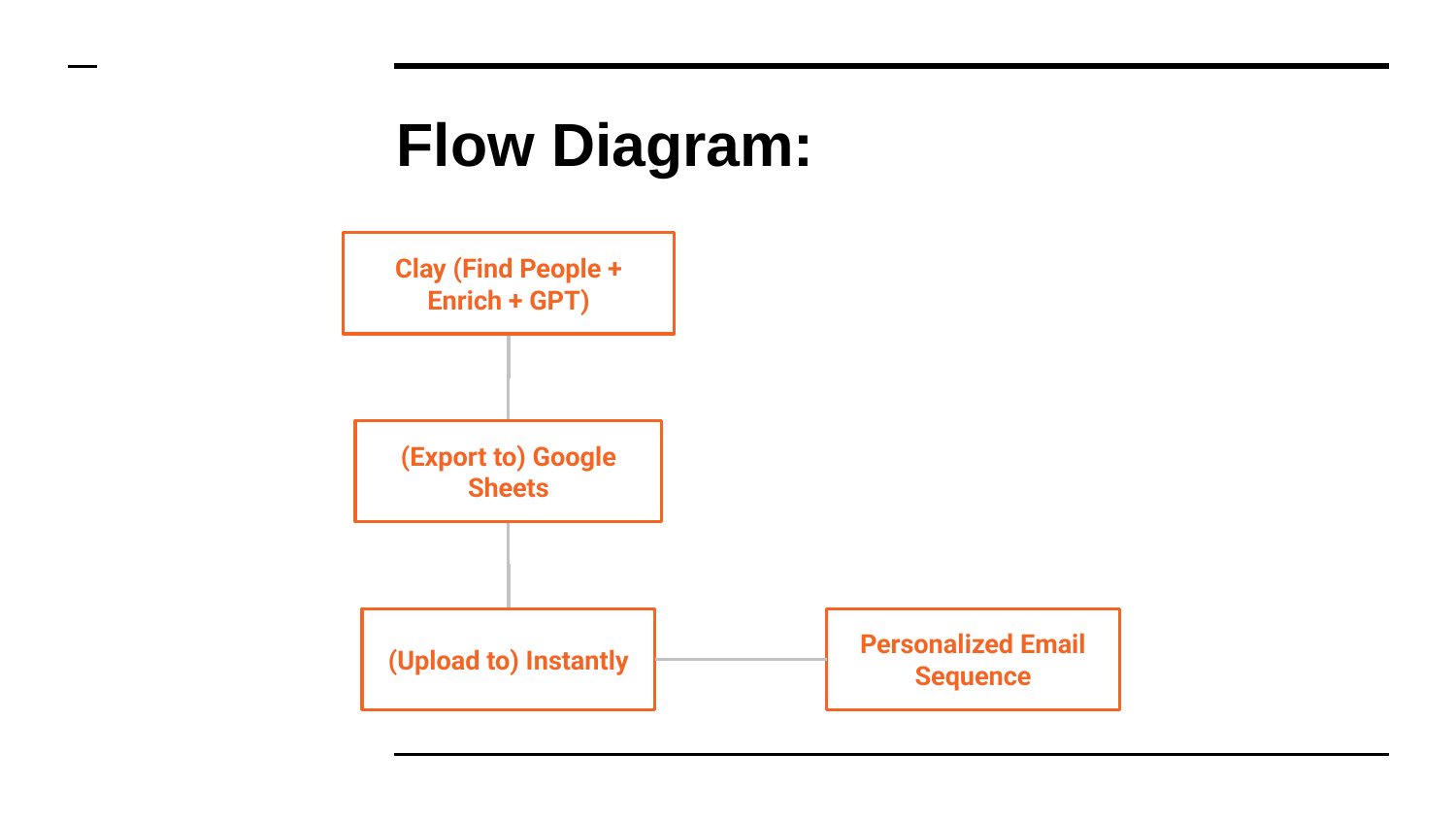

# Flow Diagram:
Clay (Find People + Enrich + GPT)
(Export to) Google Sheets
(Upload to) Instantly
Personalized Email Sequence